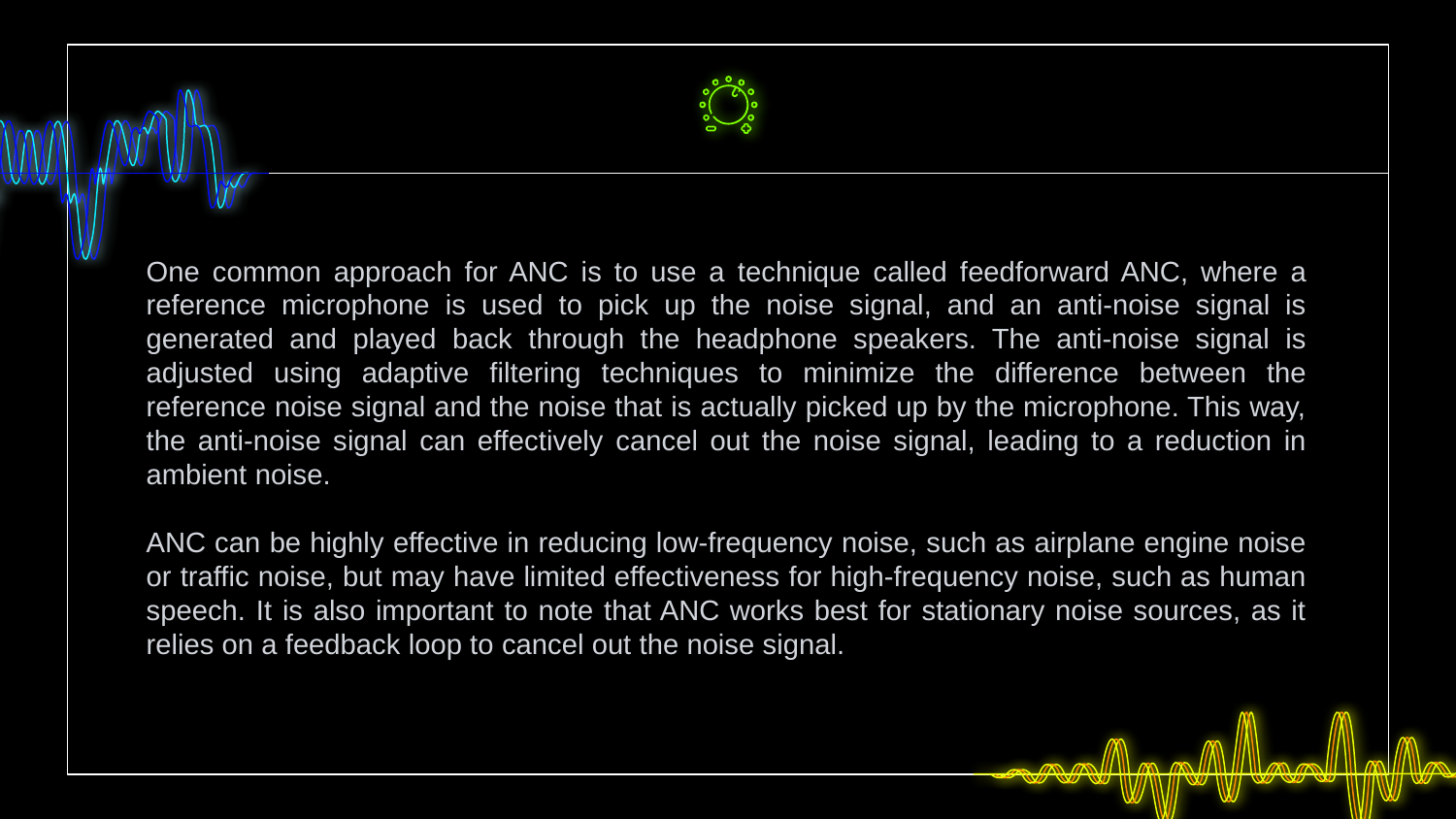

One common approach for ANC is to use a technique called feedforward ANC, where a reference microphone is used to pick up the noise signal, and an anti-noise signal is generated and played back through the headphone speakers. The anti-noise signal is adjusted using adaptive filtering techniques to minimize the difference between the reference noise signal and the noise that is actually picked up by the microphone. This way, the anti-noise signal can effectively cancel out the noise signal, leading to a reduction in ambient noise.

	ANC can be highly effective in reducing low-frequency noise, such as airplane engine noise or traffic noise, but may have limited effectiveness for high-frequency noise, such as human speech. It is also important to note that ANC works best for stationary noise sources, as it relies on a feedback loop to cancel out the noise signal.